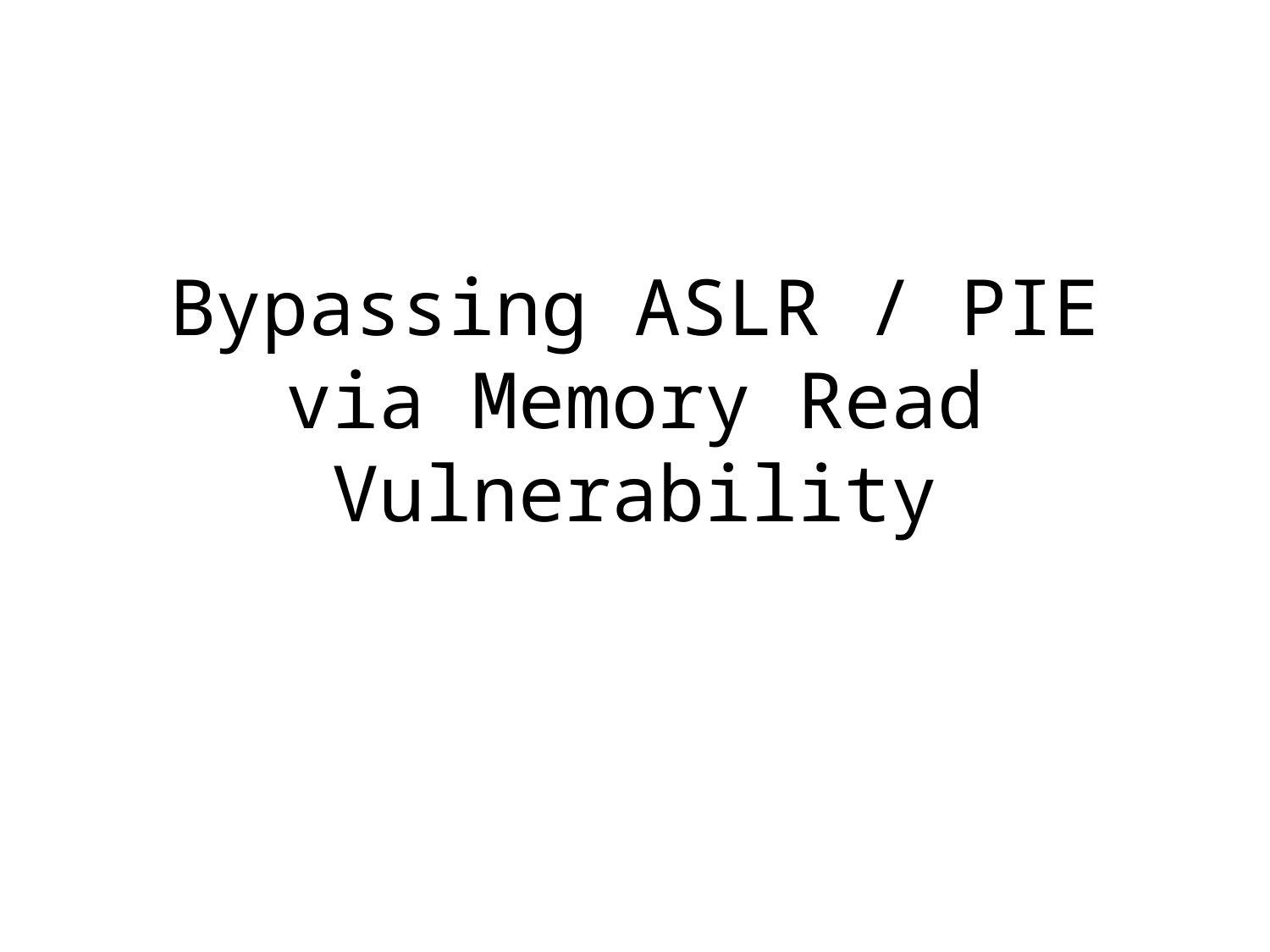

# Bypassing ASLR / PIE via Memory Read Vulnerability